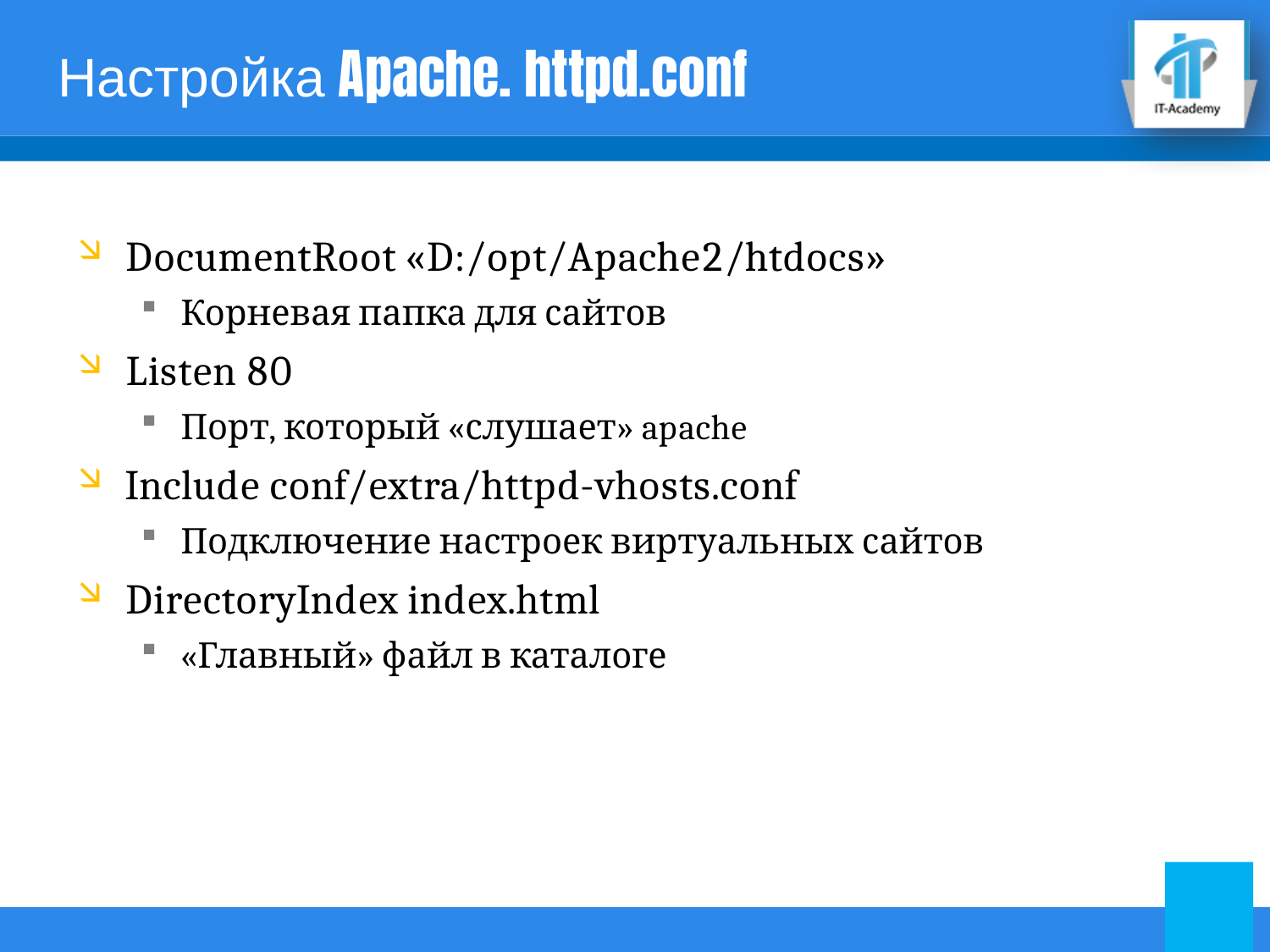

# Настройка Apache. httpd.conf
DocumentRoot «D:/opt/Apache2/htdocs»
Корневая папка для сайтов
Listen 80
Порт, который «слушает» apache
Include conf/extra/httpd-vhosts.conf
Подключение настроек виртуальных сайтов
DirectoryIndex index.html
«Главный» файл в каталоге